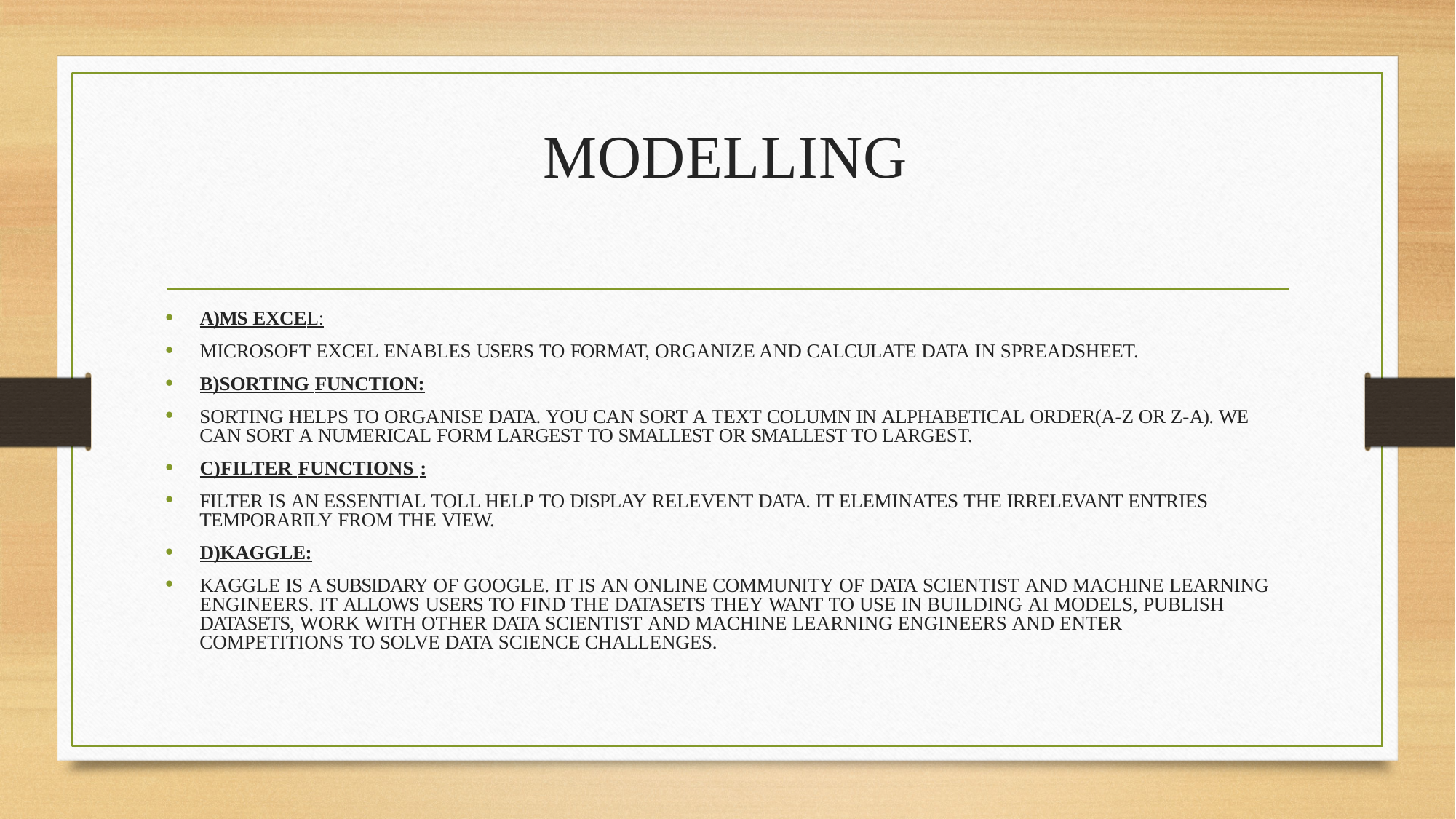

# MODELLING
A)MS EXCEL:
MICROSOFT EXCEL ENABLES USERS TO FORMAT, ORGANIZE AND CALCULATE DATA IN SPREADSHEET.
B)SORTING FUNCTION:
SORTING HELPS TO ORGANISE DATA. YOU CAN SORT A TEXT COLUMN IN ALPHABETICAL ORDER(A-Z OR Z-A). WE CAN SORT A NUMERICAL FORM LARGEST TO SMALLEST OR SMALLEST TO LARGEST.
C)FILTER FUNCTIONS :
FILTER IS AN ESSENTIAL TOLL HELP TO DISPLAY RELEVENT DATA. IT ELEMINATES THE IRRELEVANT ENTRIES TEMPORARILY FROM THE VIEW.
D)KAGGLE:
KAGGLE IS A SUBSIDARY OF GOOGLE. IT IS AN ONLINE COMMUNITY OF DATA SCIENTIST AND MACHINE LEARNING ENGINEERS. IT ALLOWS USERS TO FIND THE DATASETS THEY WANT TO USE IN BUILDING AI MODELS, PUBLISH DATASETS, WORK WITH OTHER DATA SCIENTIST AND MACHINE LEARNING ENGINEERS AND ENTER  COMPETITIONS TO SOLVE DATA SCIENCE CHALLENGES.